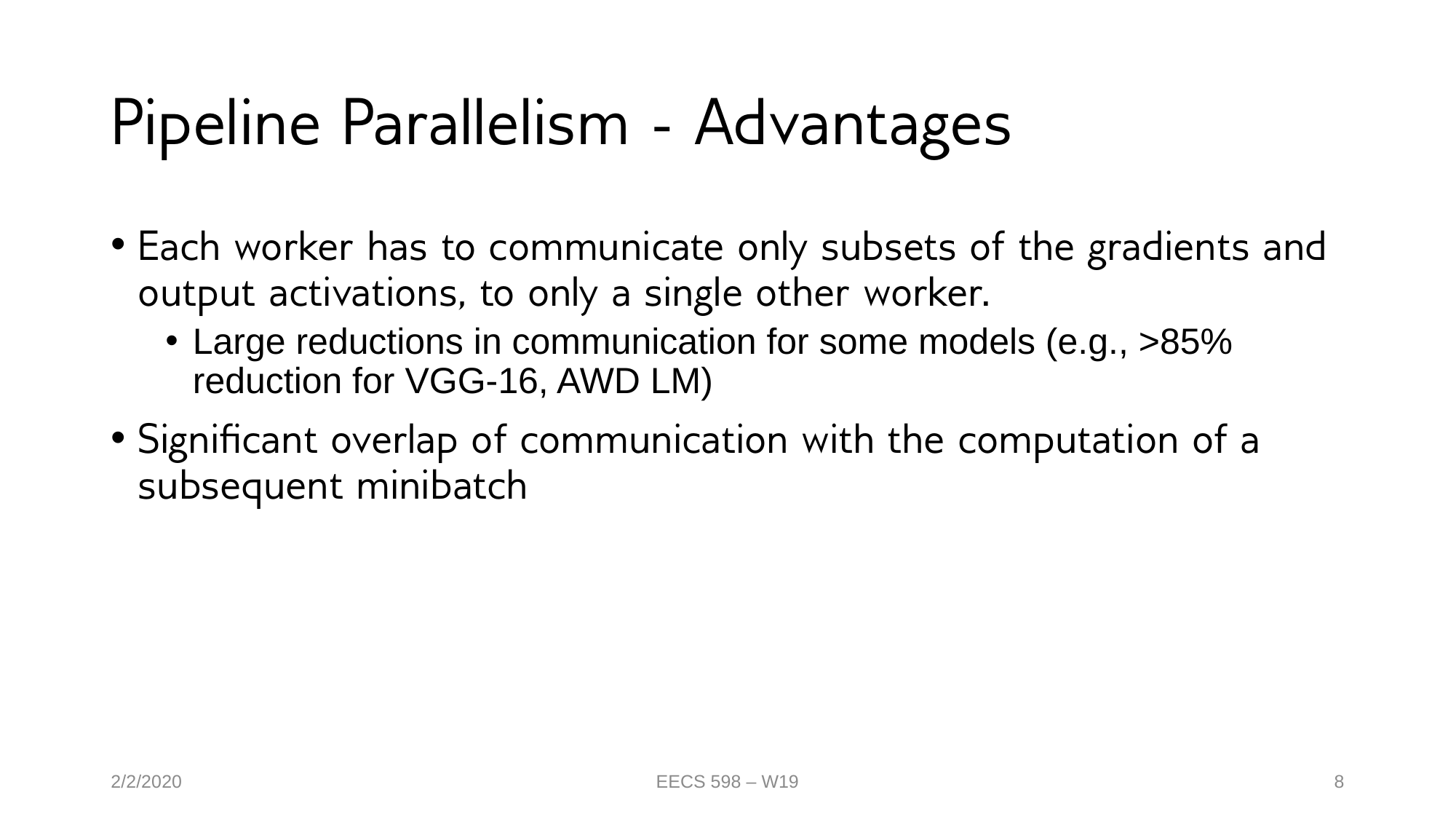

# Pipeline Parallelism - Advantages
Each worker has to communicate only subsets of the gradients and output activations, to only a single other worker.
Large reductions in communication for some models (e.g., >85% reduction for VGG-16, AWD LM)
Significant overlap of communication with the computation of a subsequent minibatch
2/2/2020
EECS 598 – W19
8